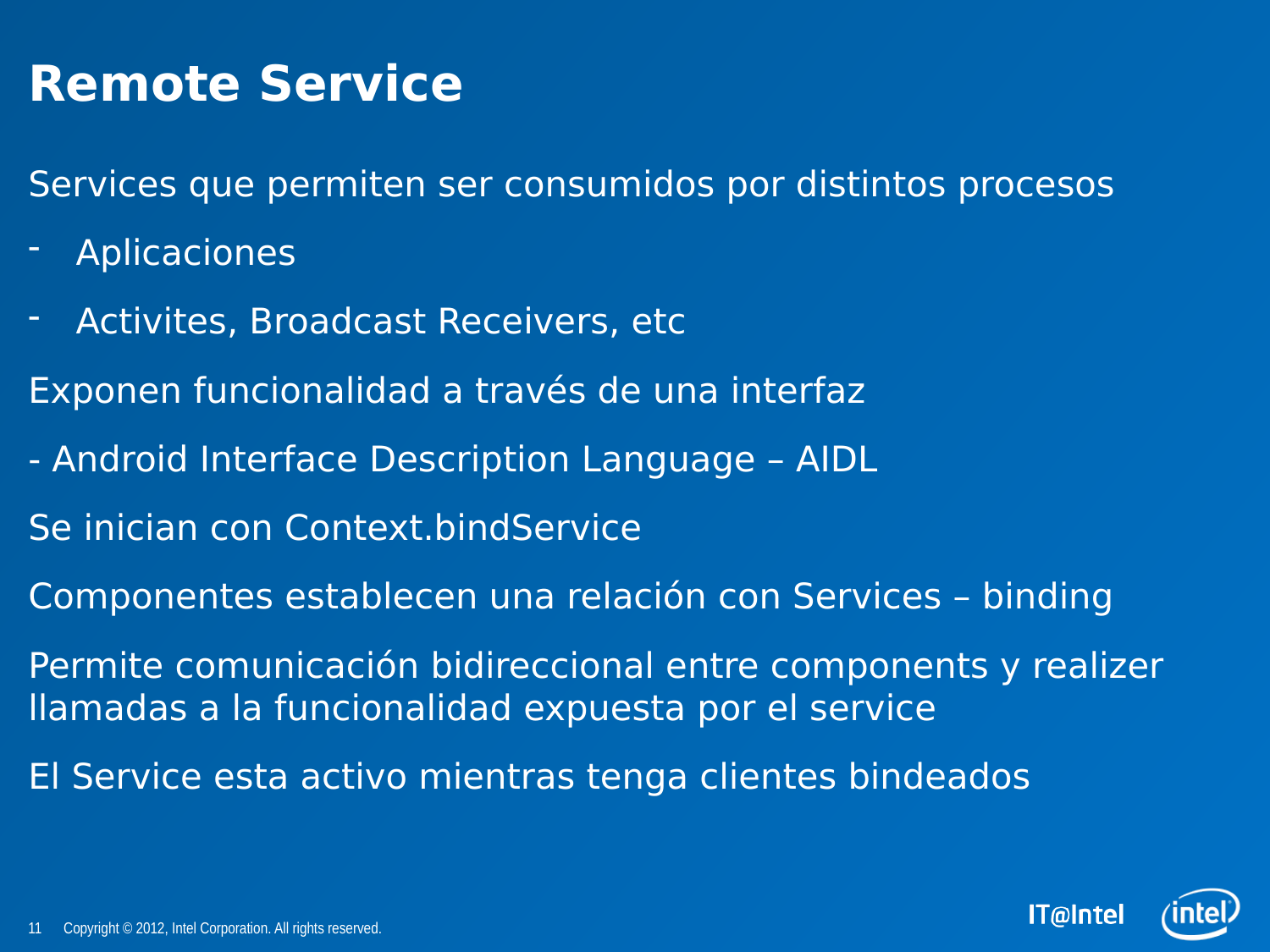

# Remote Service
Services que permiten ser consumidos por distintos procesos
Aplicaciones
Activites, Broadcast Receivers, etc
Exponen funcionalidad a través de una interfaz
- Android Interface Description Language – AIDL
Se inician con Context.bindService
Componentes establecen una relación con Services – binding
Permite comunicación bidireccional entre components y realizer llamadas a la funcionalidad expuesta por el service
El Service esta activo mientras tenga clientes bindeados